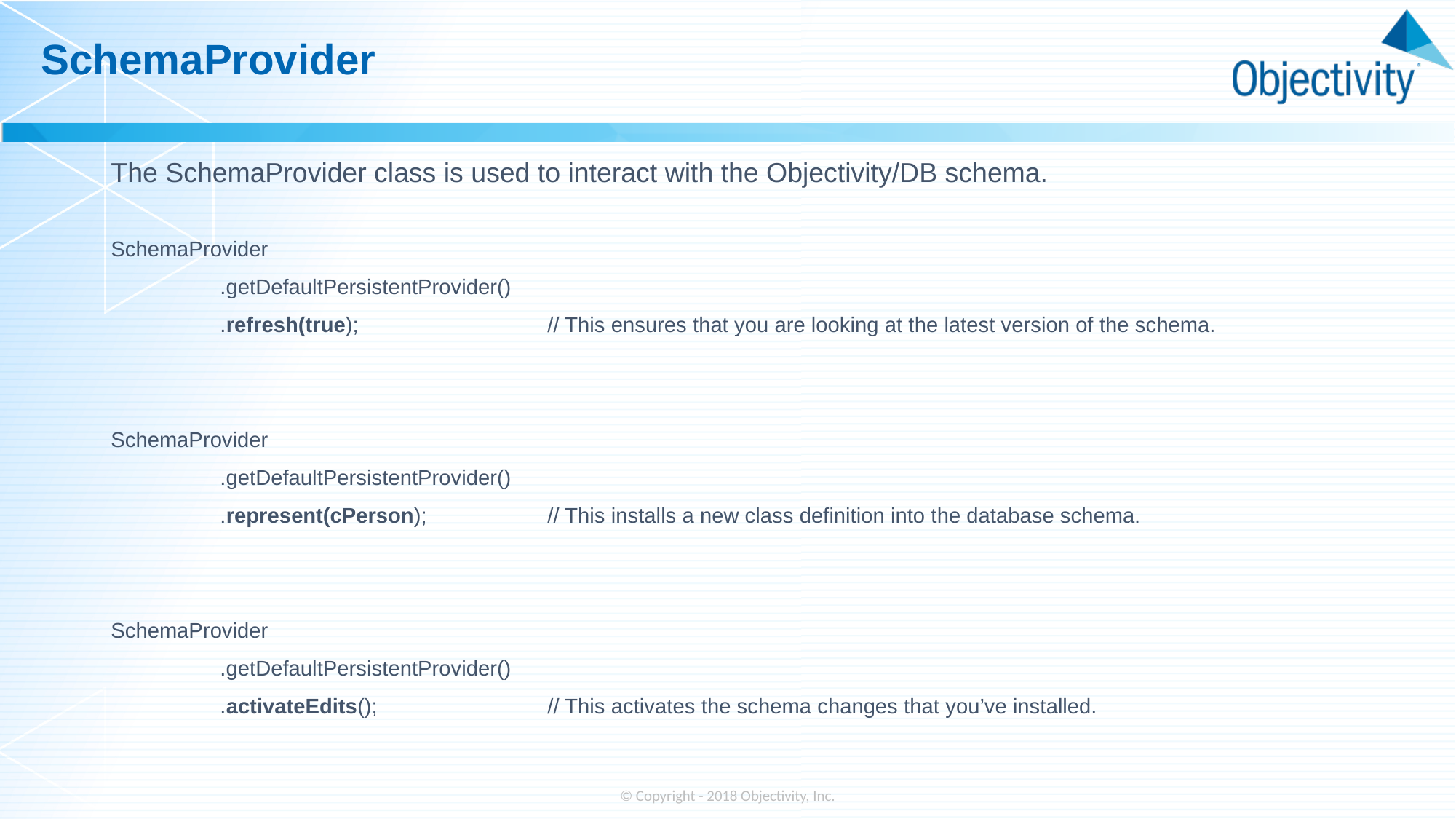

# SchemaProvider
The SchemaProvider class is used to interact with the Objectivity/DB schema.

SchemaProvider
	.getDefaultPersistentProvider()
	.refresh(true);		// This ensures that you are looking at the latest version of the schema.

SchemaProvider
	.getDefaultPersistentProvider()
	.represent(cPerson);		// This installs a new class definition into the database schema.

SchemaProvider
	.getDefaultPersistentProvider()
	.activateEdits();		// This activates the schema changes that you’ve installed.